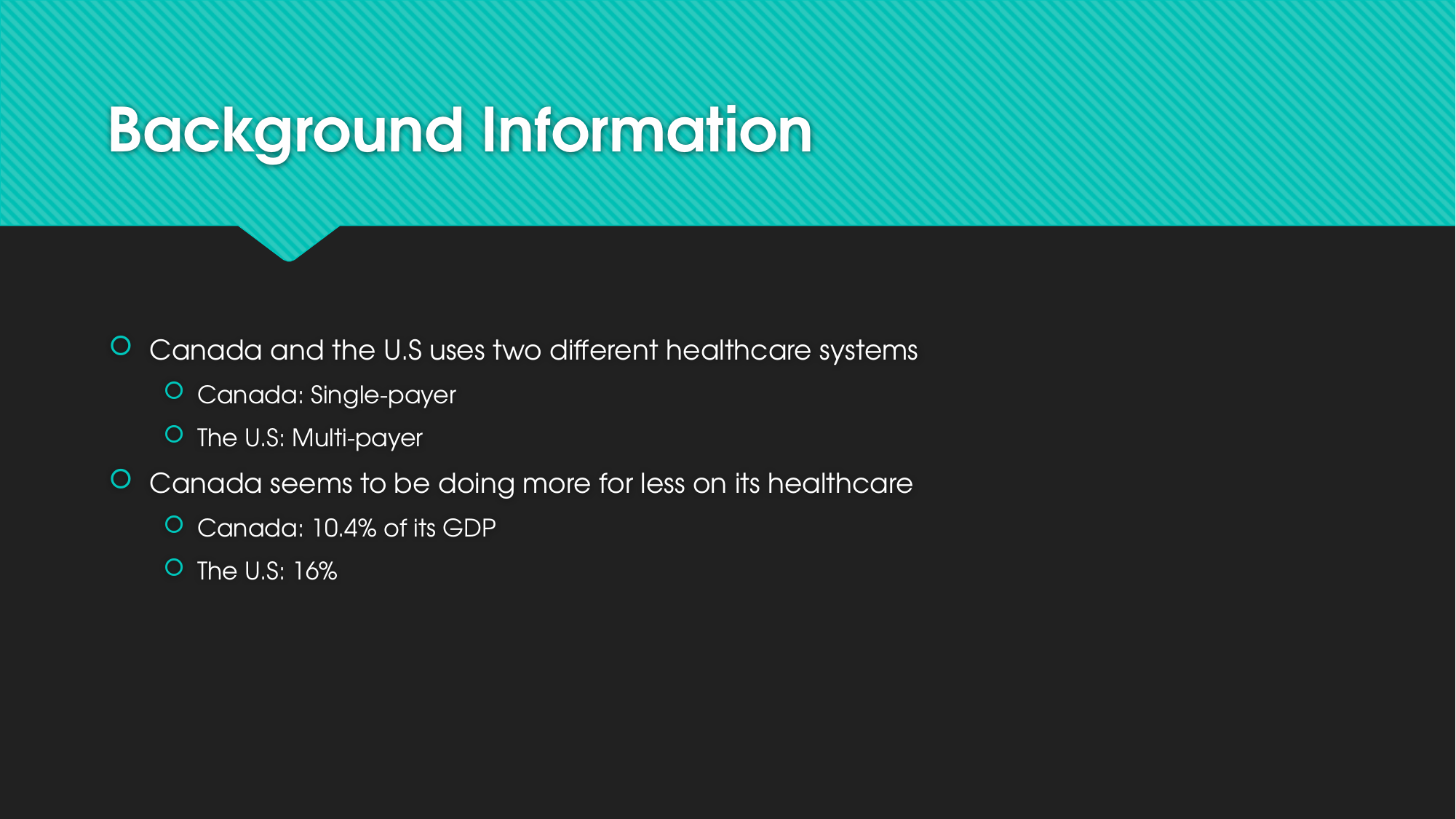

# Background Information
Canada and the U.S uses two different healthcare systems
Canada: Single-payer
The U.S: Multi-payer
Canada seems to be doing more for less on its healthcare
Canada: 10.4% of its GDP
The U.S: 16%